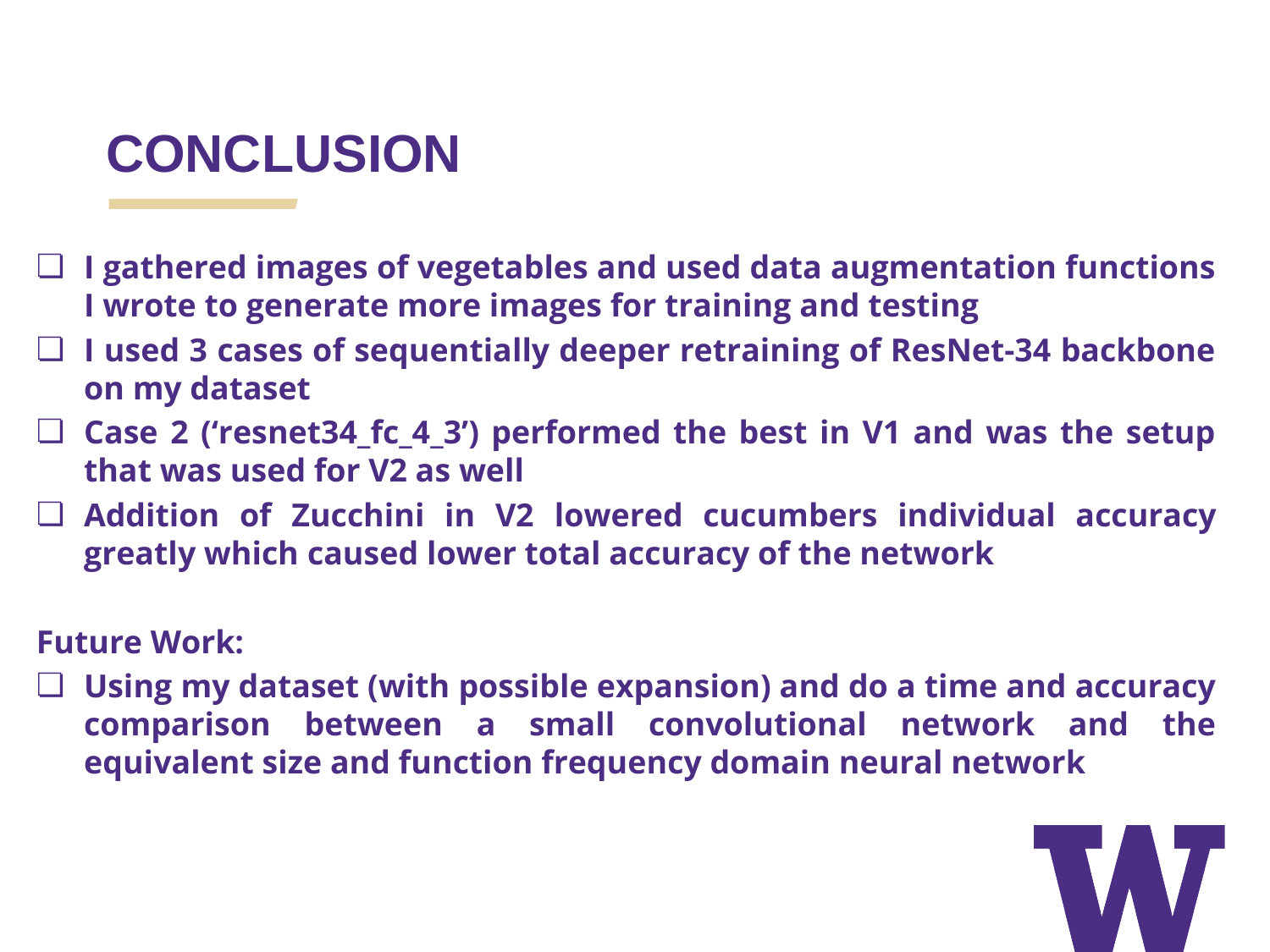

# CONCLUSION
I gathered images of vegetables and used data augmentation functions I wrote to generate more images for training and testing
I used 3 cases of sequentially deeper retraining of ResNet-34 backbone on my dataset
Case 2 (‘resnet34_fc_4_3’) performed the best in V1 and was the setup that was used for V2 as well
Addition of Zucchini in V2 lowered cucumbers individual accuracy greatly which caused lower total accuracy of the network

Future Work:
Using my dataset (with possible expansion) and do a time and accuracy comparison between a small convolutional network and the equivalent size and function frequency domain neural network